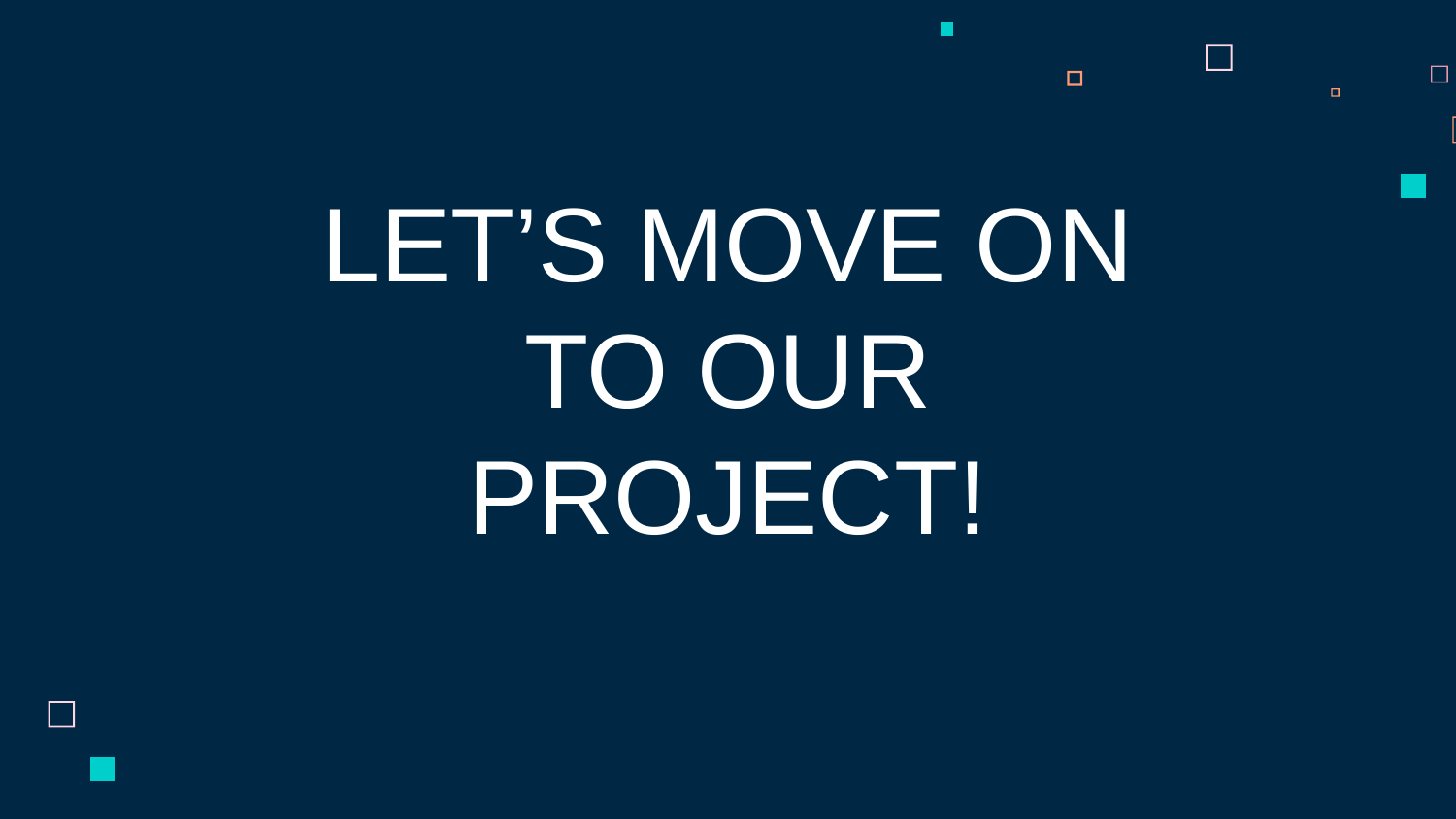

# LET’S MOVE ON TO OUR PROJECT!